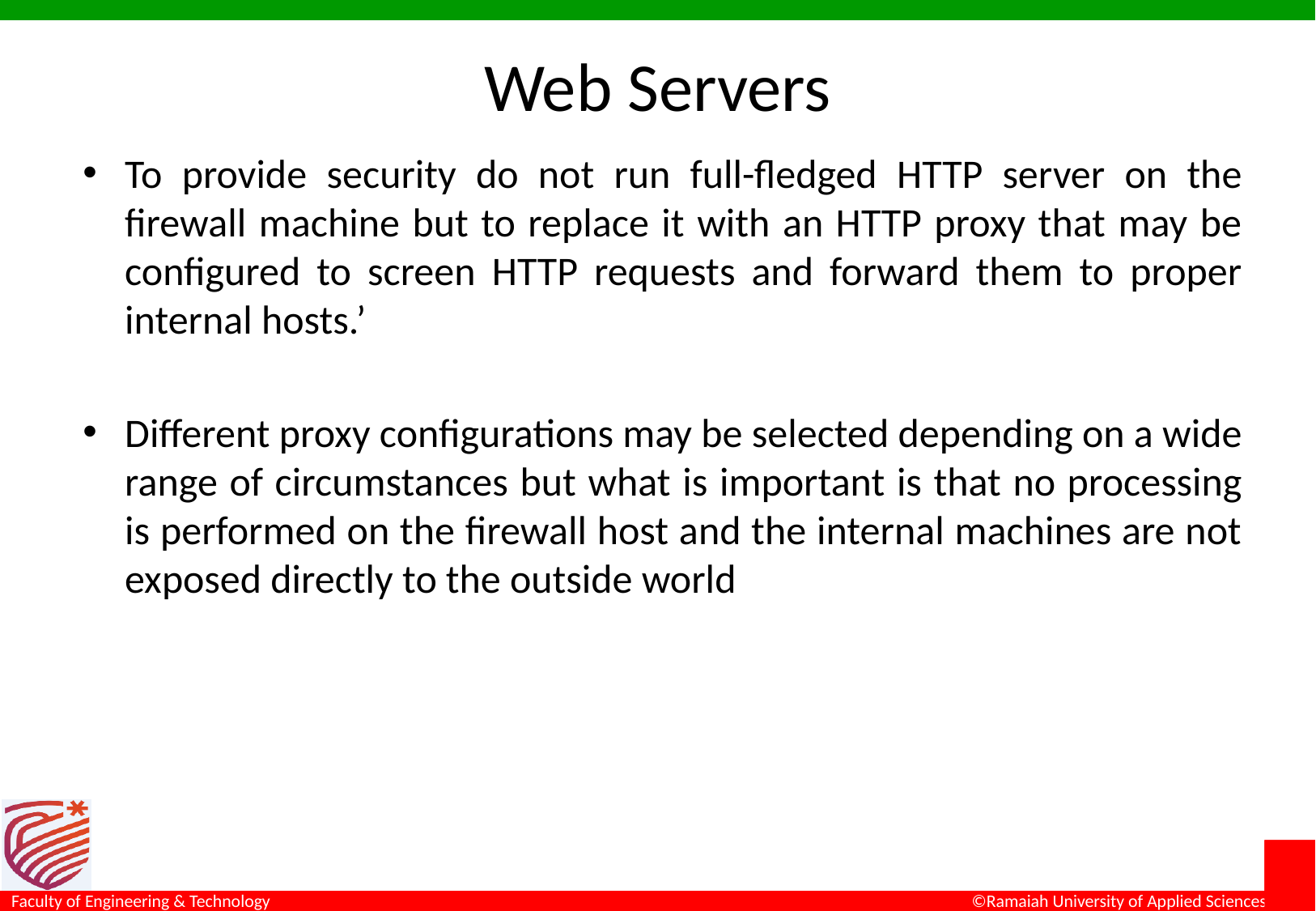

# Web Servers
To provide security do not run full-fledged HTTP server on the firewall machine but to replace it with an HTTP proxy that may be configured to screen HTTP requests and forward them to proper internal hosts.’

Different proxy configurations may be selected depending on a wide range of circumstances but what is important is that no processing is performed on the firewall host and the internal machines are not exposed directly to the outside world